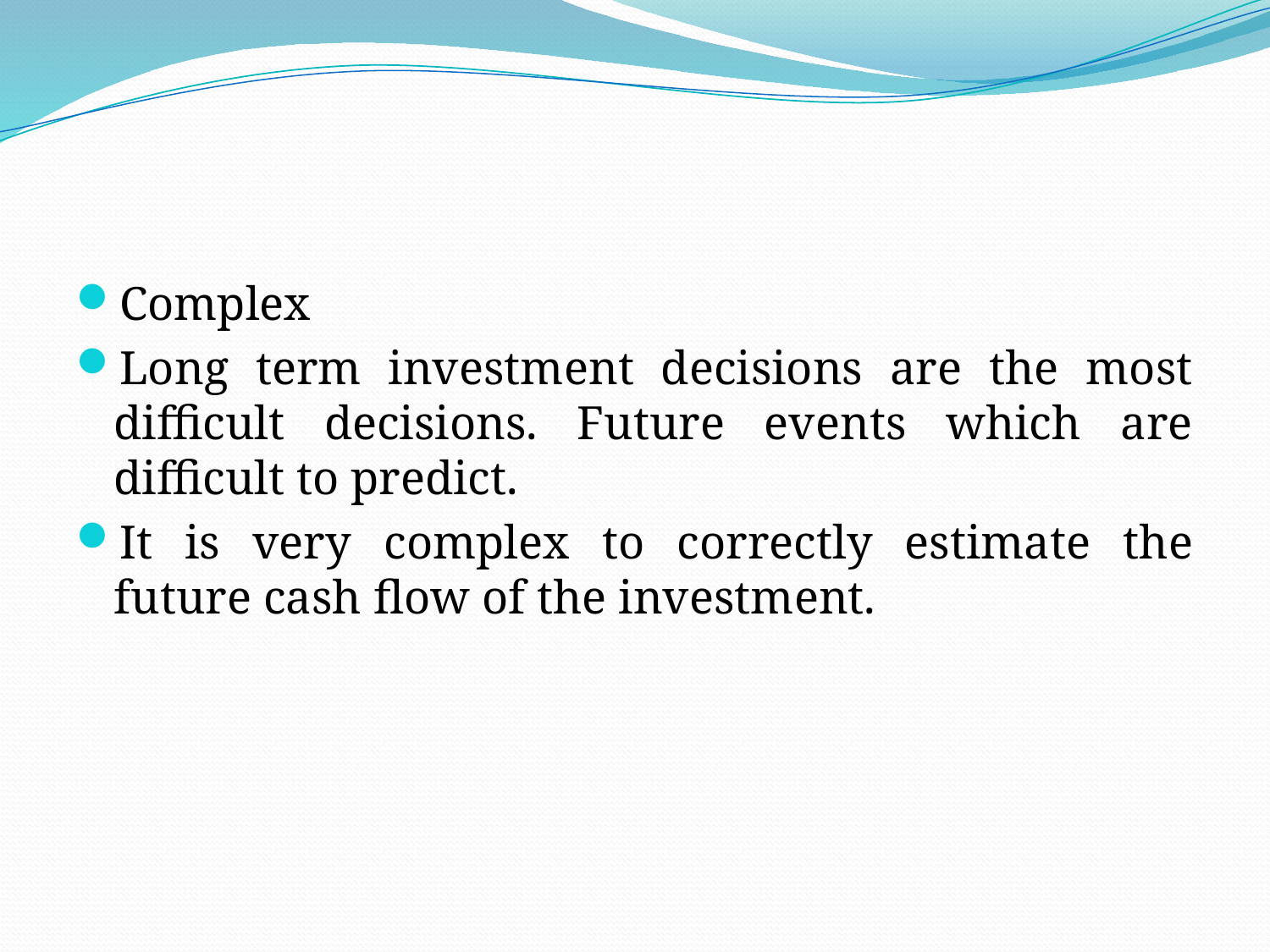

#
Complex
Long term investment decisions are the most difficult decisions. Future events which are difficult to predict.
It is very complex to correctly estimate the future cash flow of the investment.